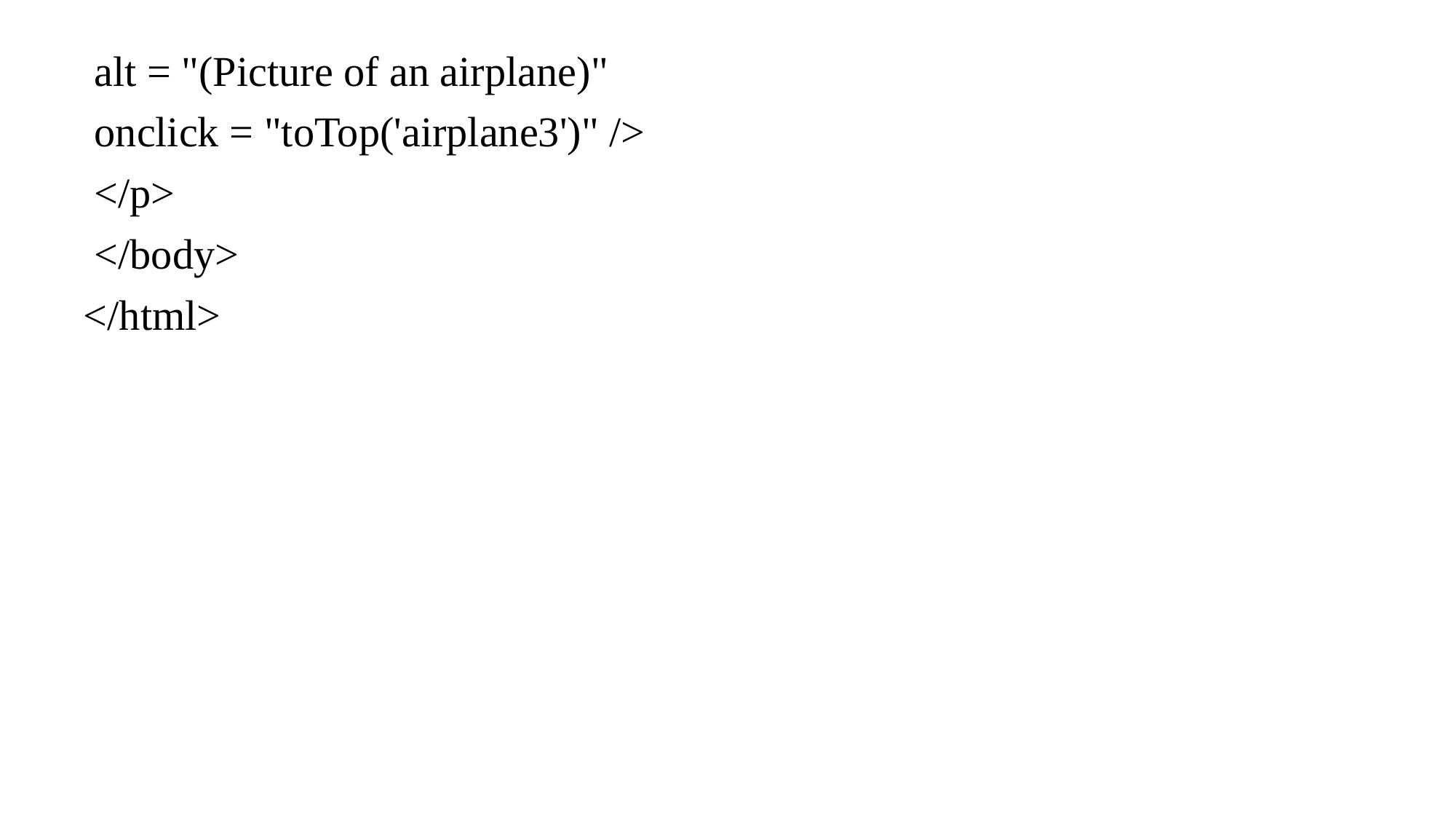

alt = "(Picture of an airplane)"
 onclick = "toTop('airplane3')" />
 </p>
 </body>
</html>